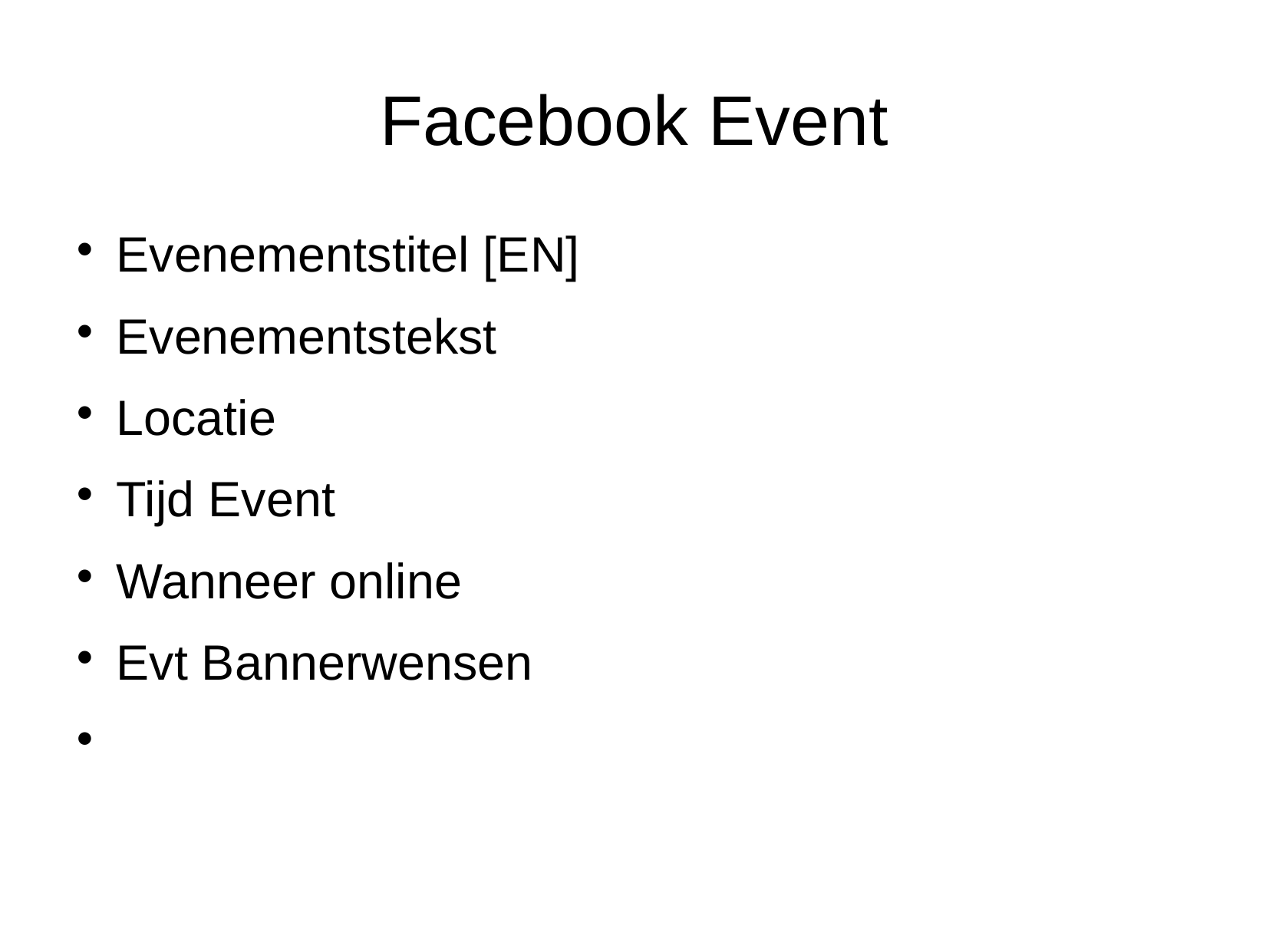

Facebook Event
Evenementstitel [EN]
Evenementstekst
Locatie
Tijd Event
Wanneer online
Evt Bannerwensen